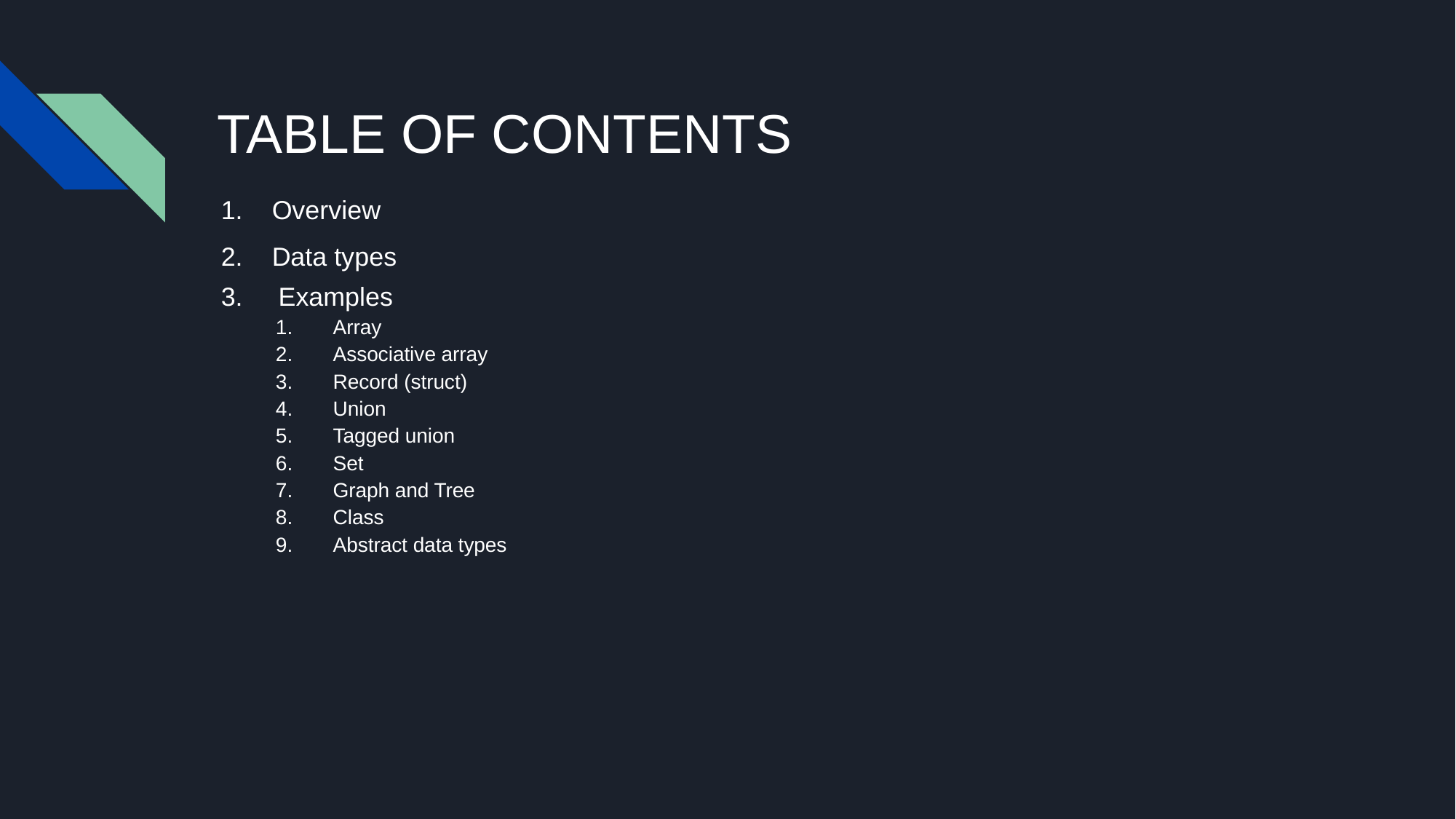

# TABLE OF CONTENTS
Overview
Data types
Examples
Array
Associative array
Record (struct)
Union
Tagged union
Set
Graph and Tree
Class
Abstract data types